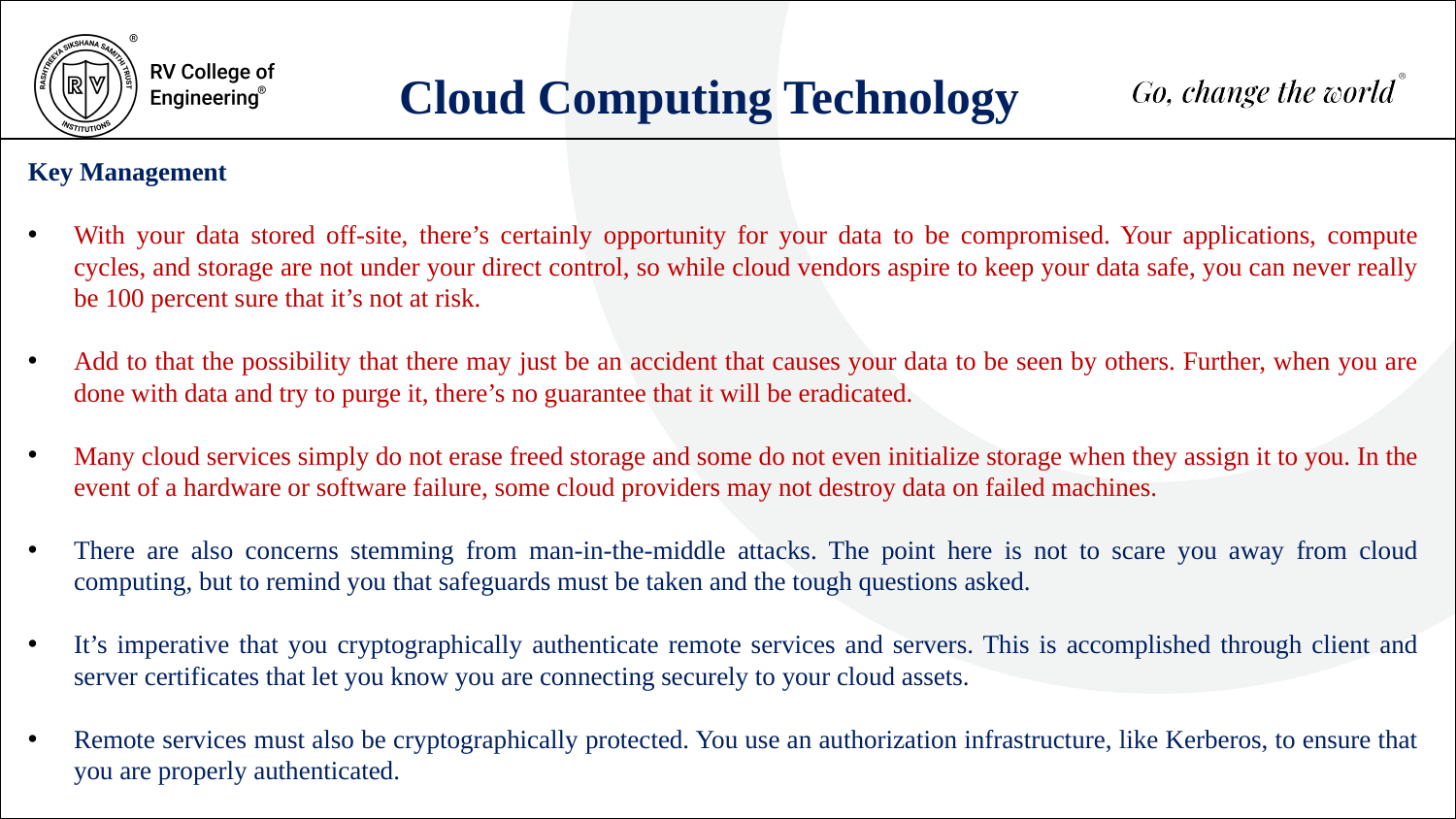

Cloud Computing Technology
Key Management

With your data stored off-site, there’s certainly opportunity for your data to be compromised. Your applications, compute cycles, and storage are not under your direct control, so while cloud vendors aspire to keep your data safe, you can never really be 100 percent sure that it’s not at risk.

Add to that the possibility that there may just be an accident that causes your data to be seen by others. Further, when you are done with data and try to purge it, there’s no guarantee that it will be eradicated.

Many cloud services simply do not erase freed storage and some do not even initialize storage when they assign it to you. In the event of a hardware or software failure, some cloud providers may not destroy data on failed machines.

There are also concerns stemming from man-in-the-middle attacks. The point here is not to scare you away from cloud computing, but to remind you that safeguards must be taken and the tough questions asked.

It’s imperative that you cryptographically authenticate remote services and servers. This is accomplished through client and server certificates that let you know you are connecting securely to your cloud assets.

Remote services must also be cryptographically protected. You use an authorization infrastructure, like Kerberos, to ensure that you are properly authenticated.